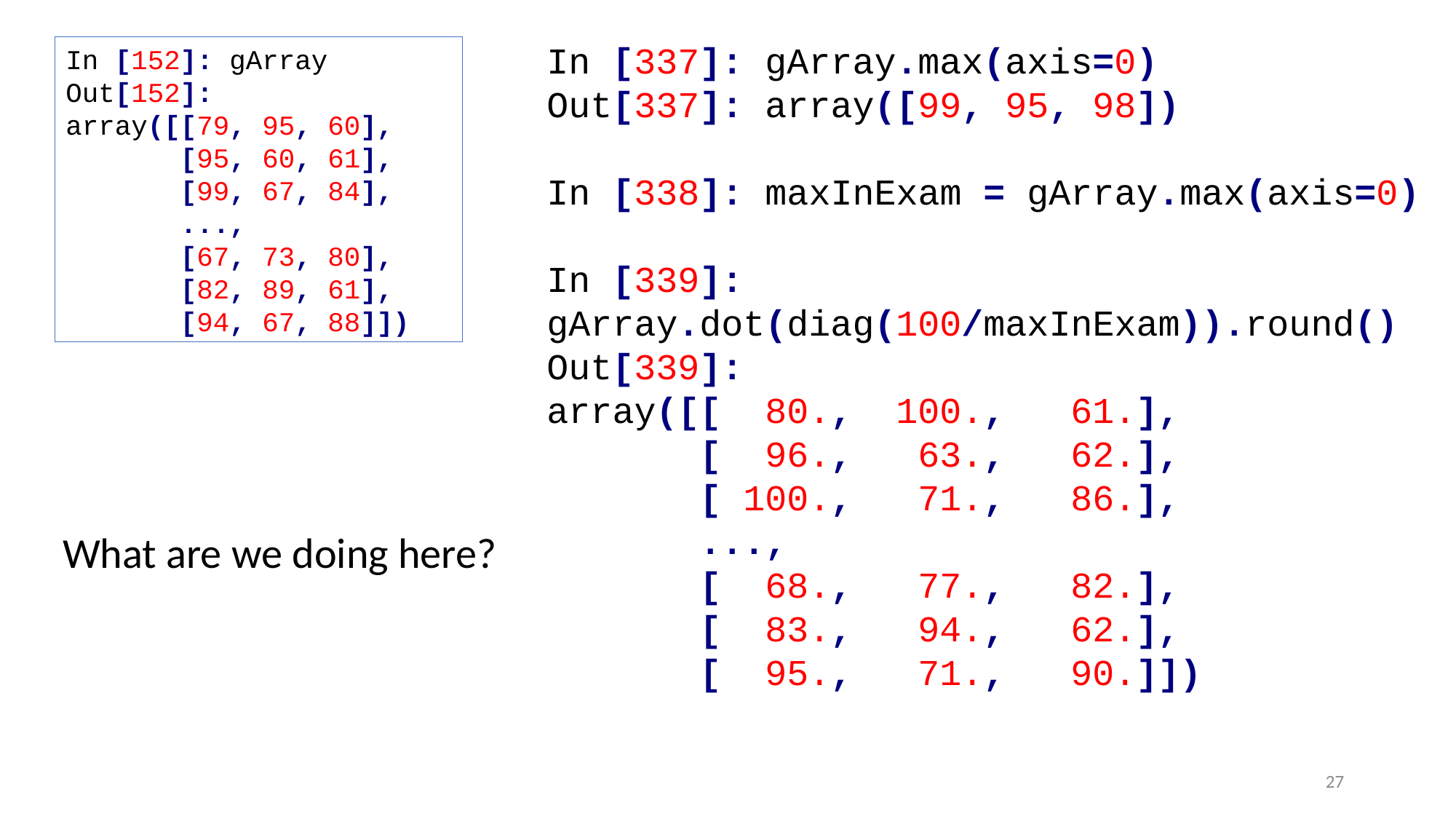

In [337]: gArray.max(axis=0)
Out[337]: array([99, 95, 98])

In [338]: maxInExam = gArray.max(axis=0)

In [339]: gArray.dot(diag(100/maxInExam)).round()
Out[339]:
array([[  80.,  100.,   61.],
       [  96.,   63.,   62.],
       [ 100.,   71.,   86.],
       ...,
       [  68.,   77.,   82.],
       [  83.,   94.,   62.],
       [  95.,   71.,   90.]])
In [152]: gArray
Out[152]:
array([[79, 95, 60],
       [95, 60, 61],
       [99, 67, 84],
       ...,
       [67, 73, 80],
       [82, 89, 61],
       [94, 67, 88]])
What are we doing here?
27